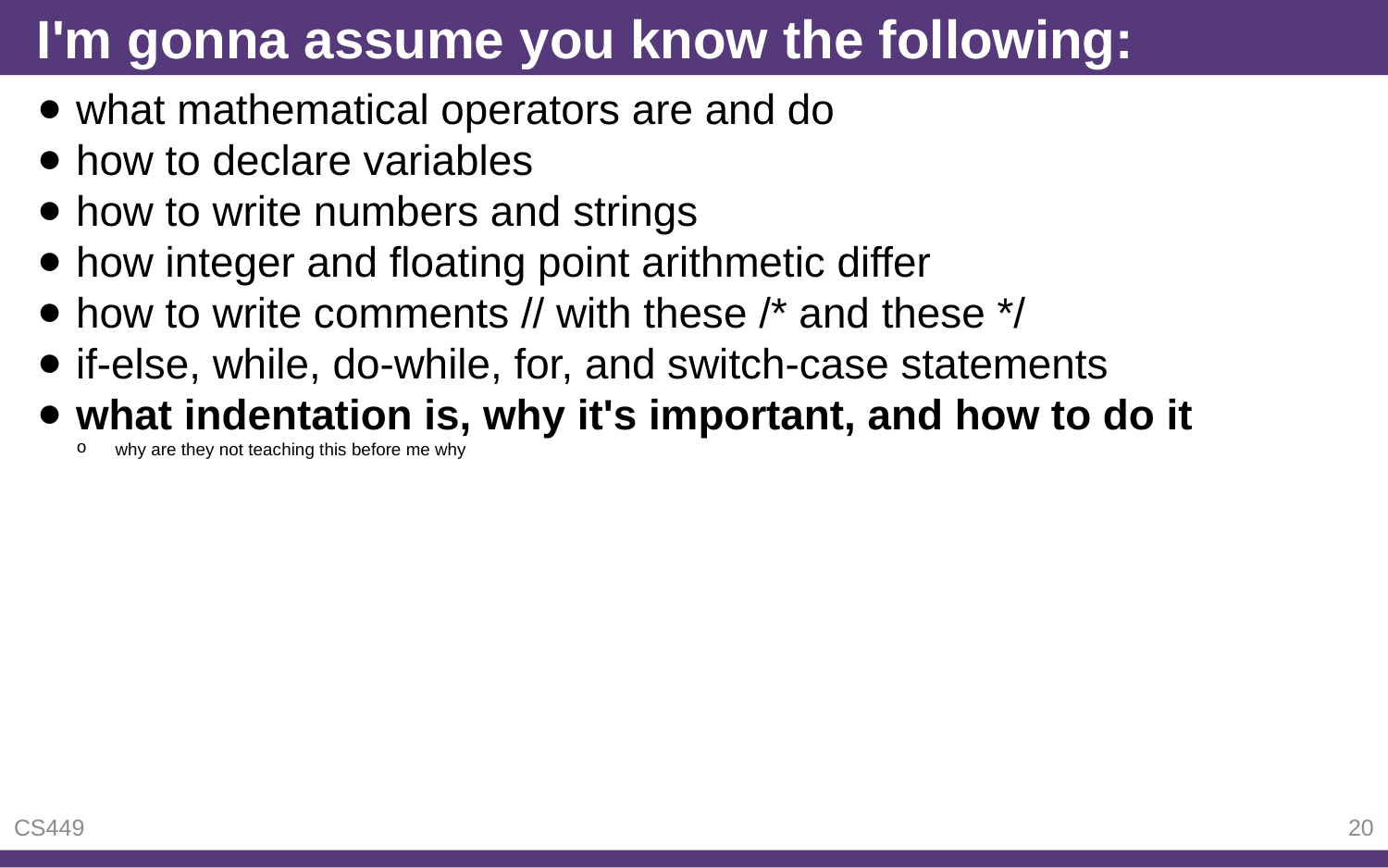

# I'm gonna assume you know the following:
what mathematical operators are and do
how to declare variables
how to write numbers and strings
how integer and floating point arithmetic differ
how to write comments // with these /* and these */
if-else, while, do-while, for, and switch-case statements
what indentation is, why it's important, and how to do it
why are they not teaching this before me why
CS449
20